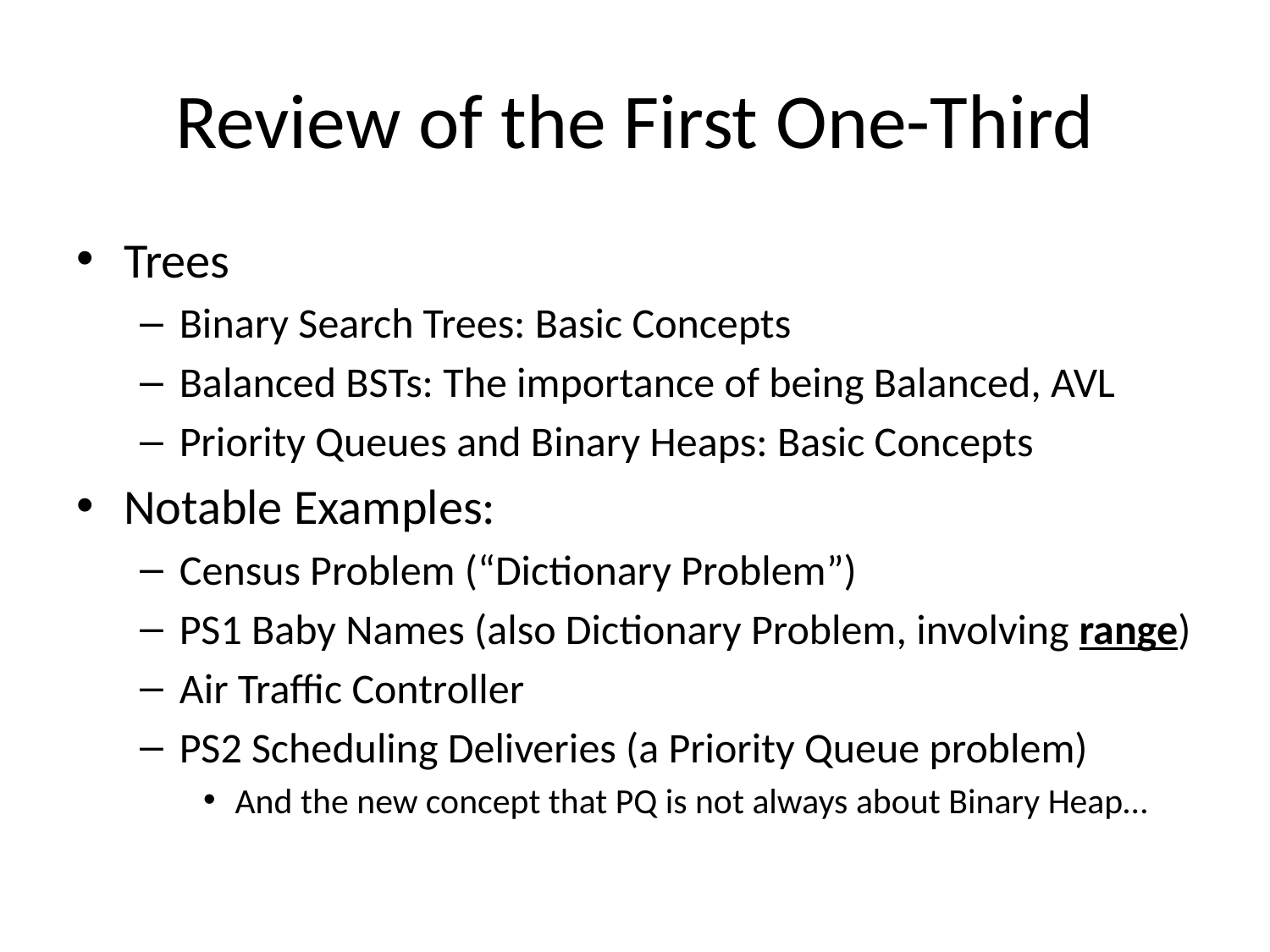

# Review of the First One-Third
Trees
Binary Search Trees: Basic Concepts
Balanced BSTs: The importance of being Balanced, AVL
Priority Queues and Binary Heaps: Basic Concepts
Notable Examples:
Census Problem (“Dictionary Problem”)
PS1 Baby Names (also Dictionary Problem, involving range)
Air Traffic Controller
PS2 Scheduling Deliveries (a Priority Queue problem)
And the new concept that PQ is not always about Binary Heap…